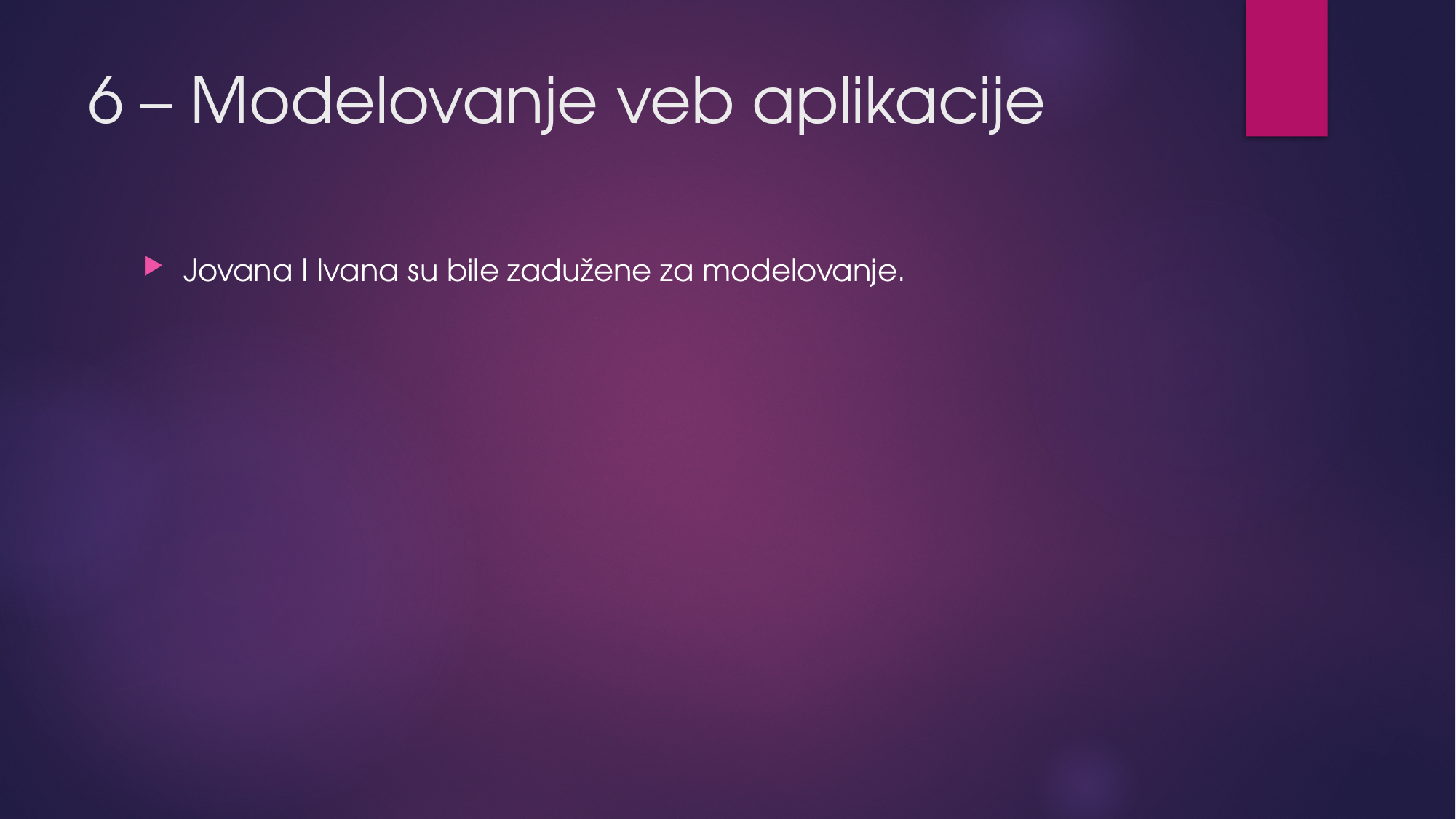

# 6 – Modelovanje veb aplikacije
Jovana I Ivana su bile zadužene za modelovanje.